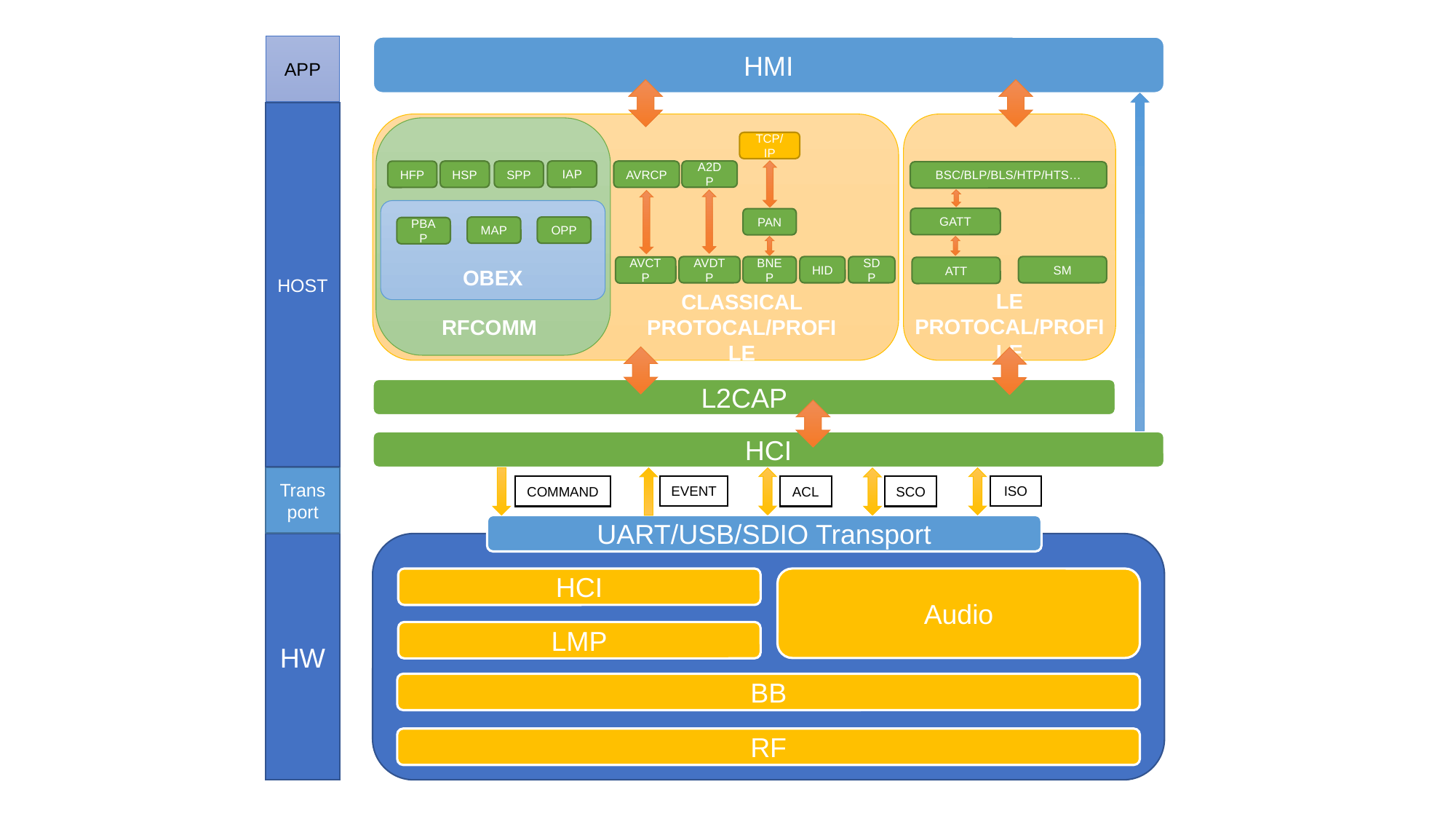

APP
HMI

HOST

TCP/IP

IAP
A2DP
AVRCP
HSP
SPP
HFP
BSC/BLP/BLS/HTP/HTS…

GATT
PAN
MAP
OPP
PBAP

SM
AVDTP
HID
SDP
BNEP
AVCTP
ATT
OBEX
LE PROTOCAL/PROFILE
CLASSICAL PROTOCAL/PROFILE
RFCOMM

L2CAP

HCI
Transport

ISO
EVENT
COMMAND
ACL
SCO
UART/USB/SDIO Transport
HW

HCI
Audio
LMP
BB
RF